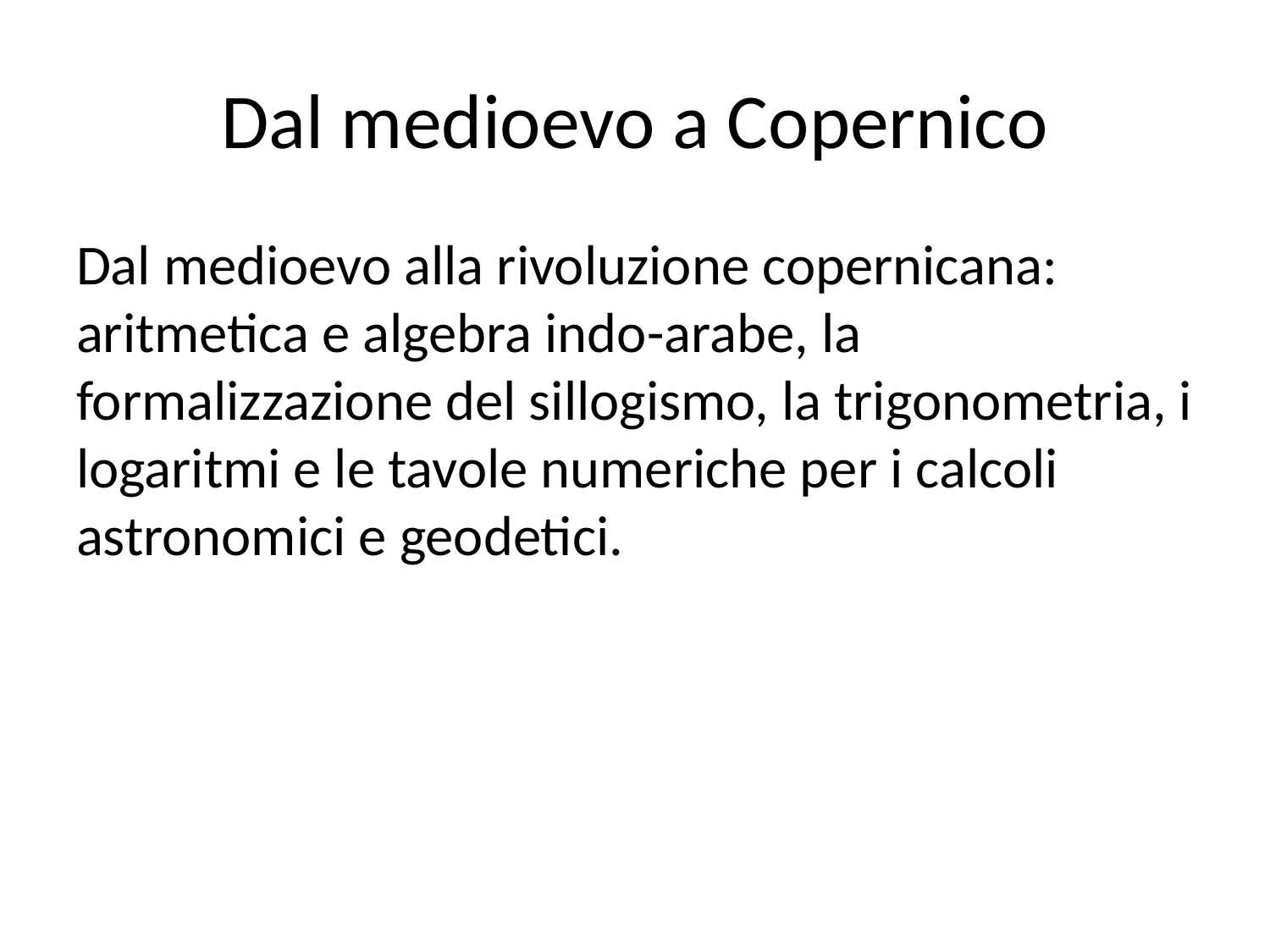

# Dal medioevo a Copernico
Dal medioevo alla rivoluzione copernicana: aritmetica e algebra indo-arabe, la formalizzazione del sillogismo, la trigonometria, i logaritmi e le tavole numeriche per i calcoli astronomici e geodetici.